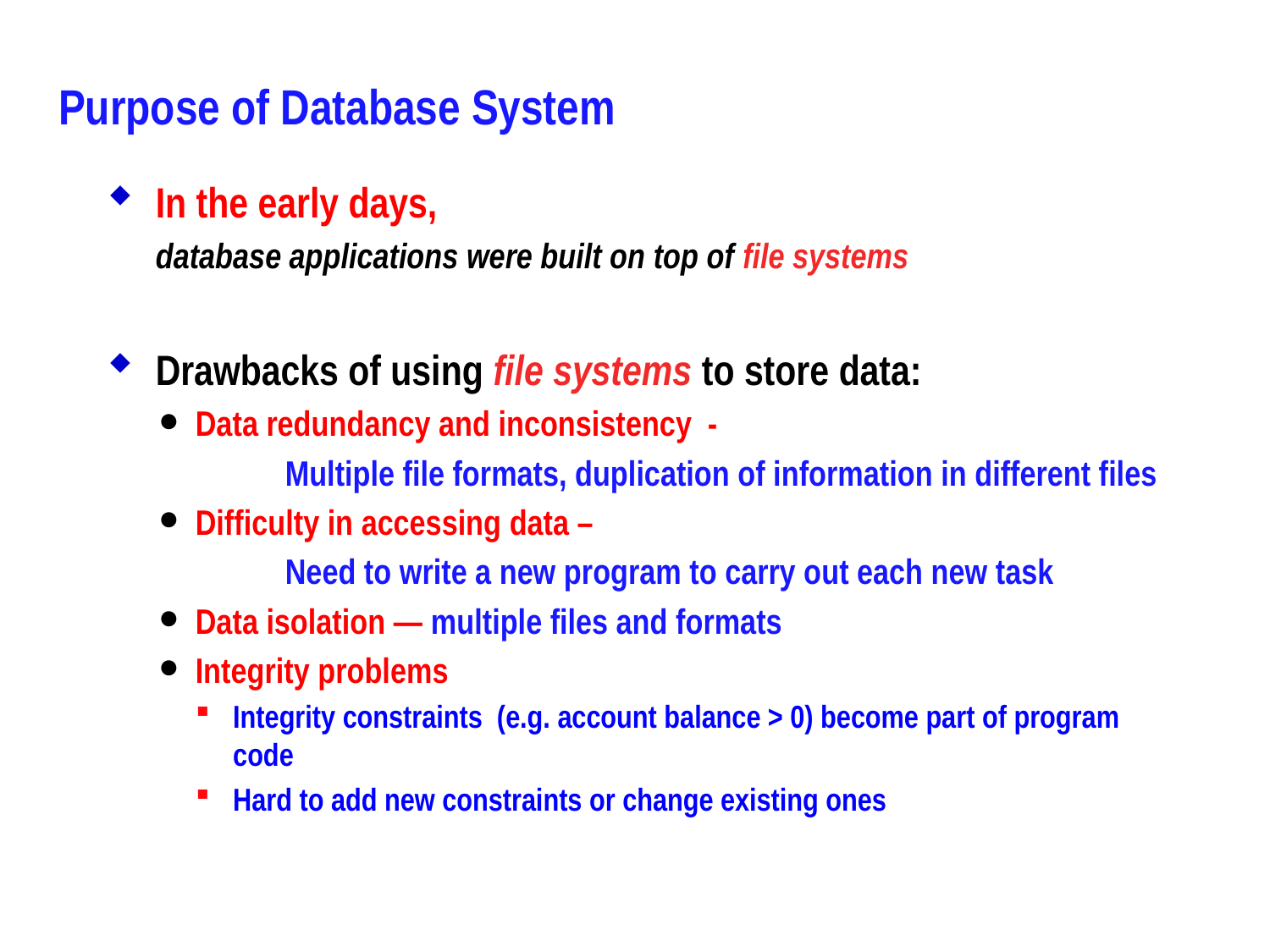

# Purpose of Database System
In the early days,
	database applications were built on top of file systems

Drawbacks of using file systems to store data:
Data redundancy and inconsistency  -
	Multiple file formats, duplication of information in different files
Difficulty in accessing data –
	Need to write a new program to carry out each new task
Data isolation — multiple files and formats
Integrity problems
Integrity constraints  (e.g. account balance > 0) become part of program code
Hard to add new constraints or change existing ones
3